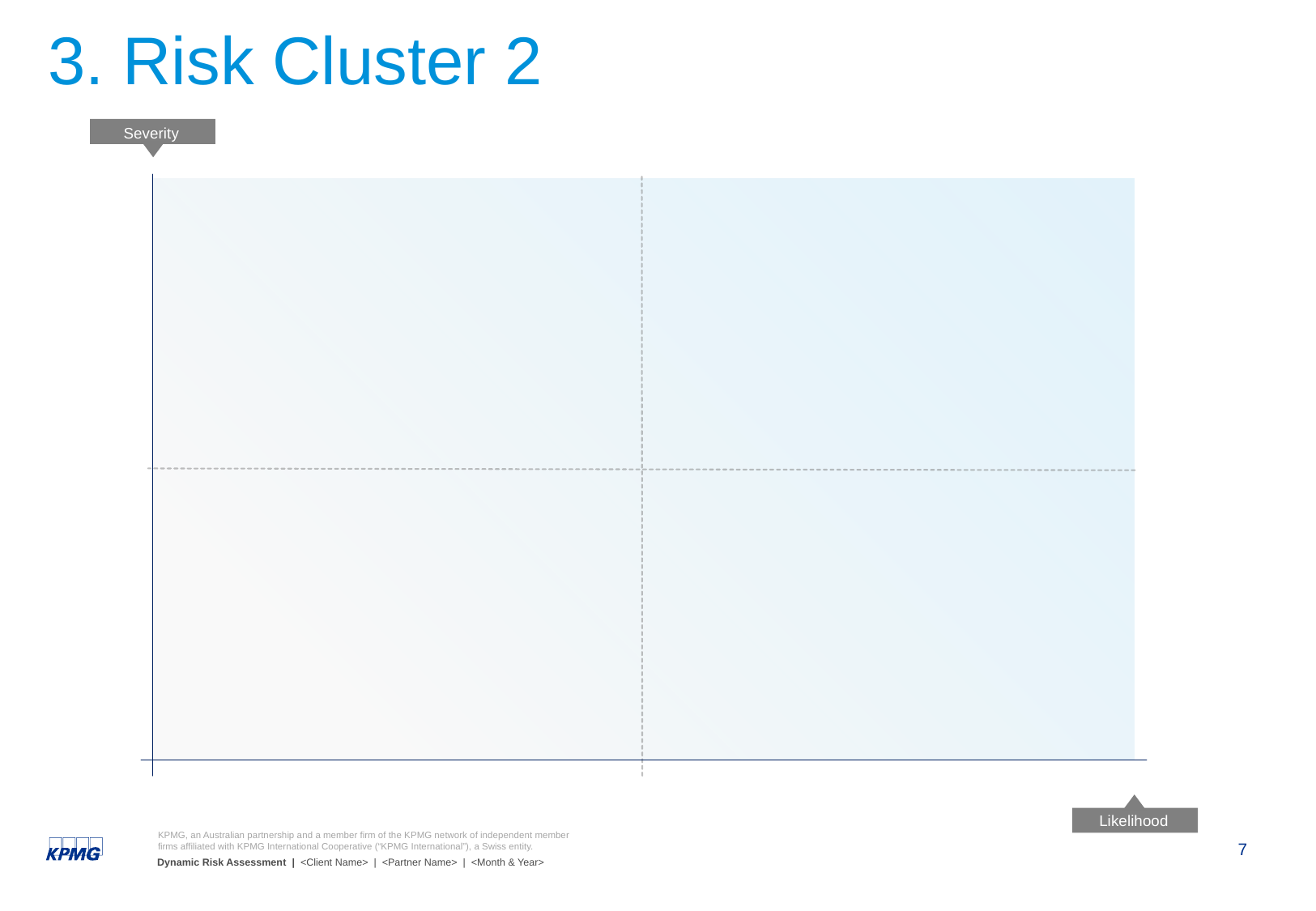

# 3. Risk Cluster 2

Severity

Likelihood